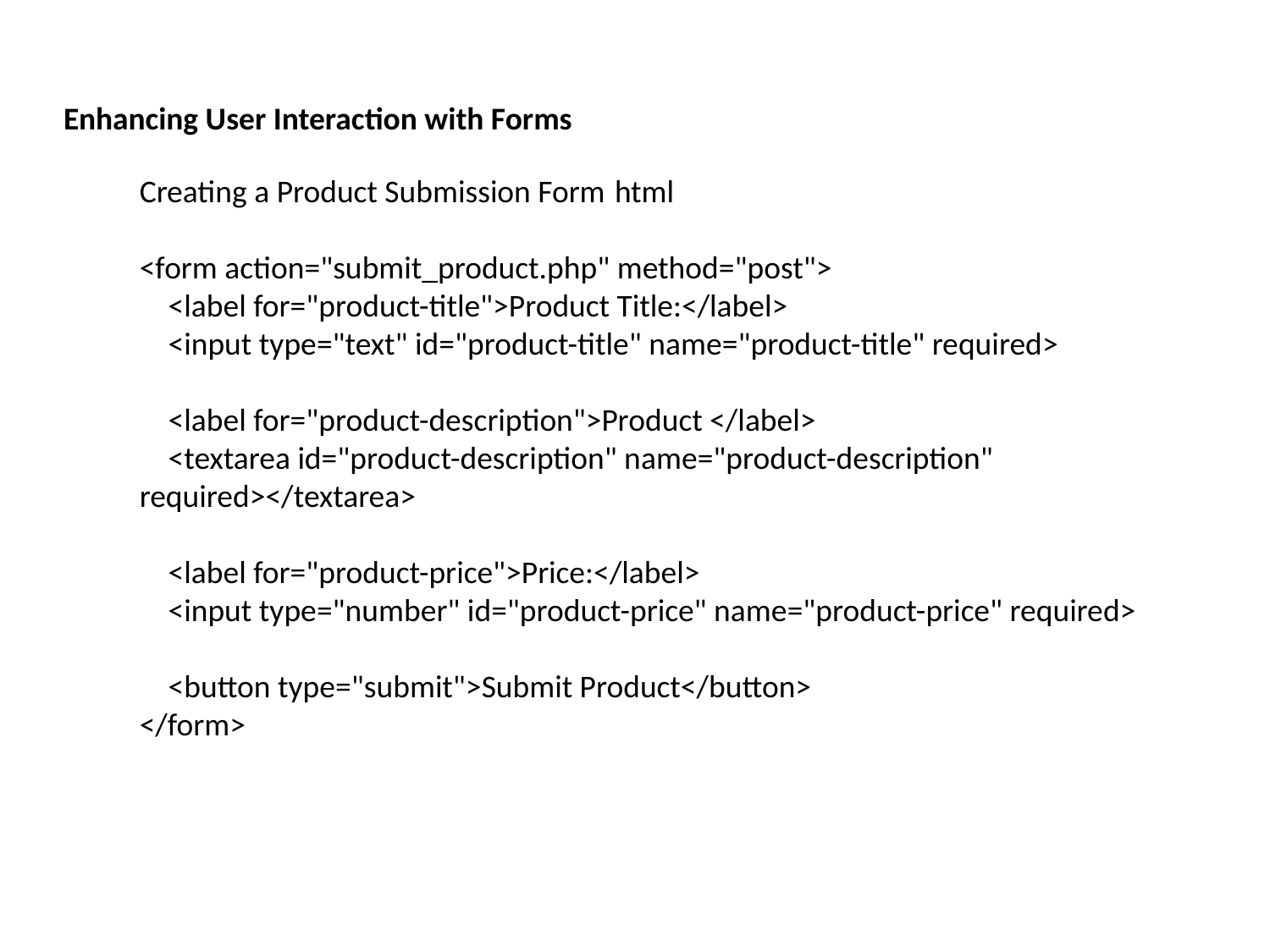

# Enhancing User Interaction with Forms

Creating a Product Submission Form html
<form action="submit_product.php" method="post">
    <label for="product-title">Product Title:</label>
    <input type="text" id="product-title" name="product-title" required>
    <label for="product-description">Product </label>
    <textarea id="product-description" name="product-description" required></textarea>
    <label for="product-price">Price:</label>
    <input type="number" id="product-price" name="product-price" required>
    <button type="submit">Submit Product</button>
</form>